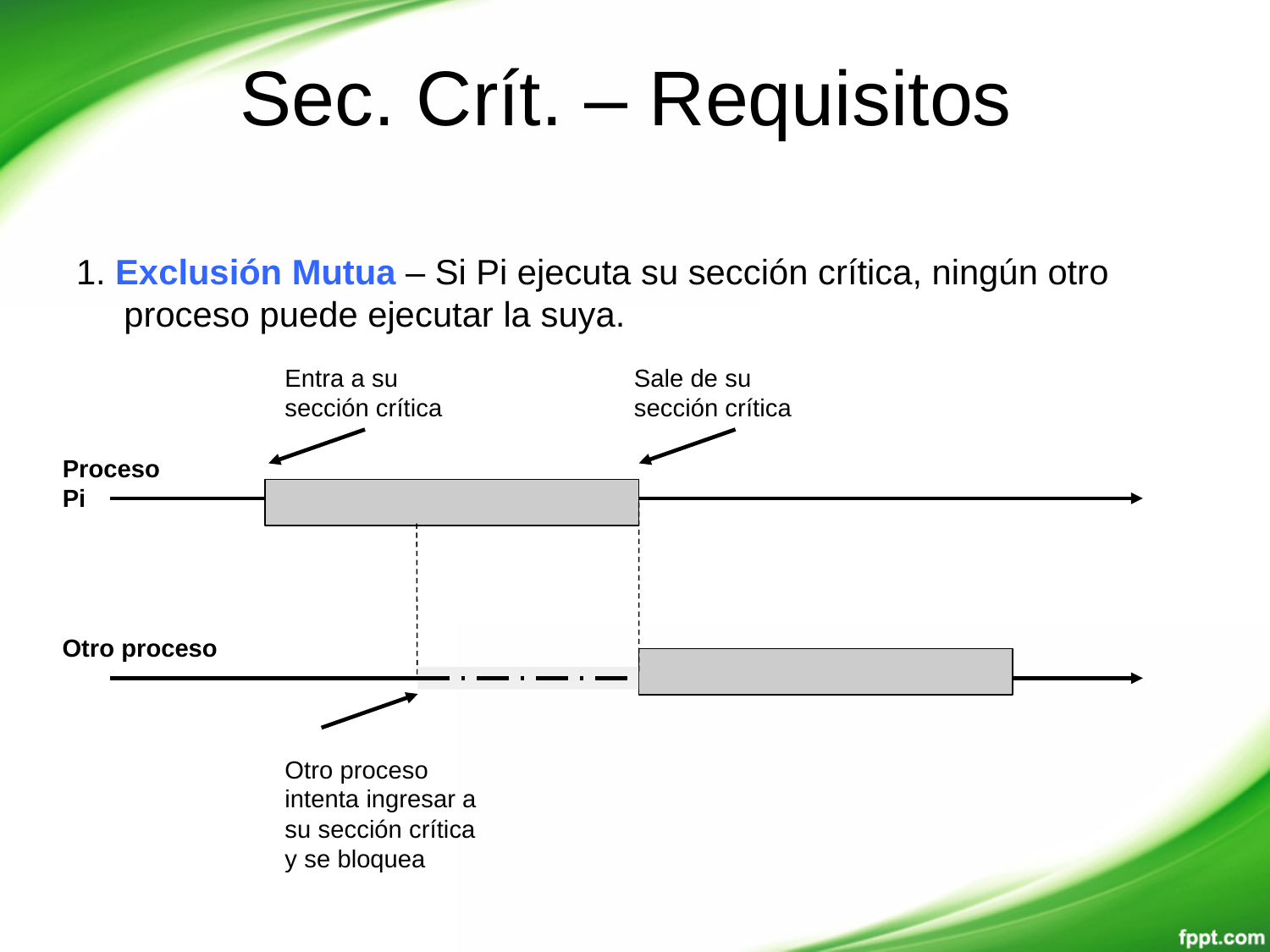

# Sec. Crít. – Requisitos
1. Exclusión Mutua – Si Pi ejecuta su sección crítica, ningún otro proceso puede ejecutar la suya.

Entra a su sección crítica
Sale de su sección crítica
Proceso Pi

Otro proceso

Otro proceso intenta ingresar a
su sección crítica
y se bloquea